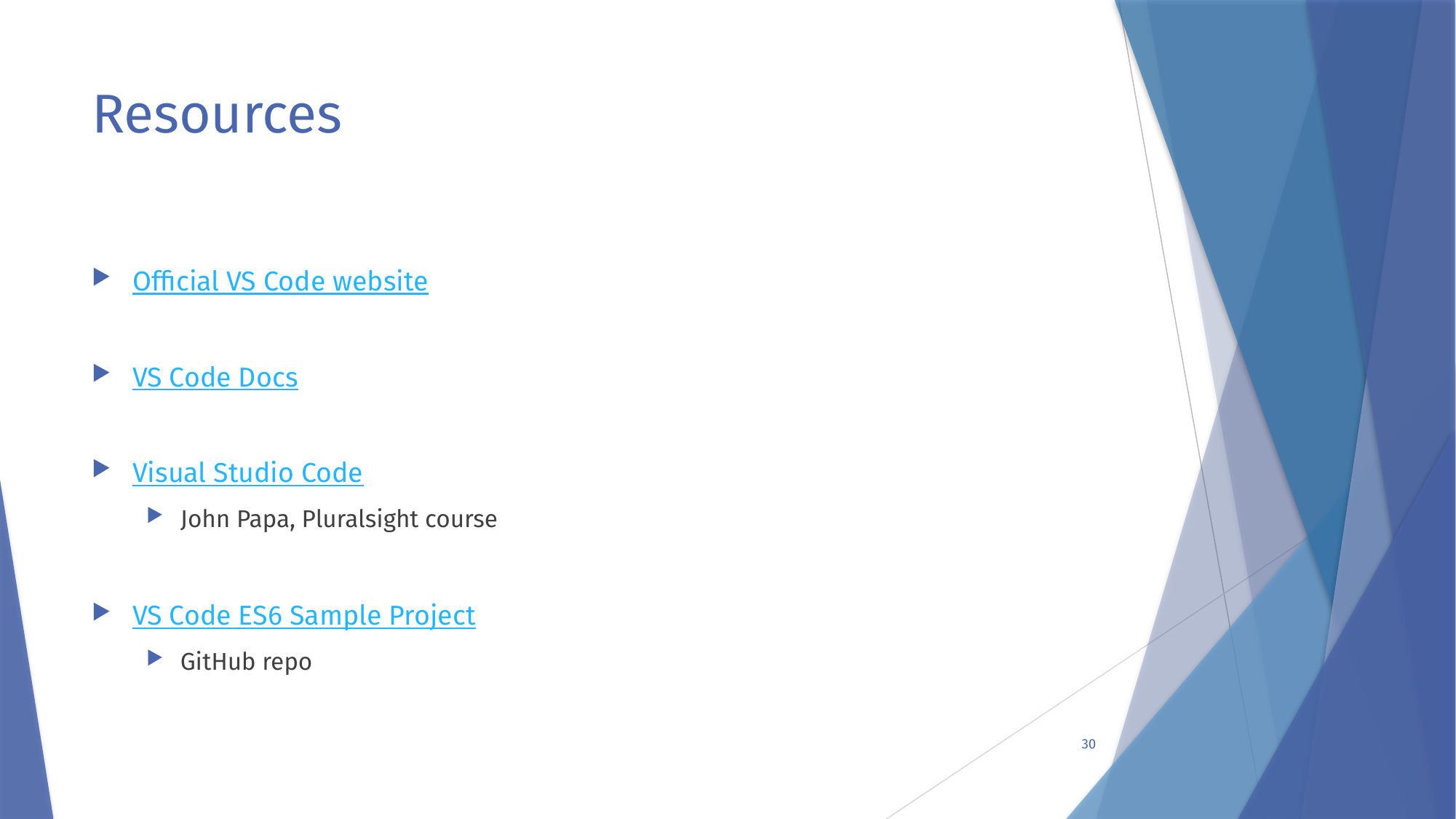

# Resources
Official VS Code website

VS Code Docs

Visual Studio Code
John Papa, Pluralsight course

VS Code ES6 Sample Project
GitHub repo

30